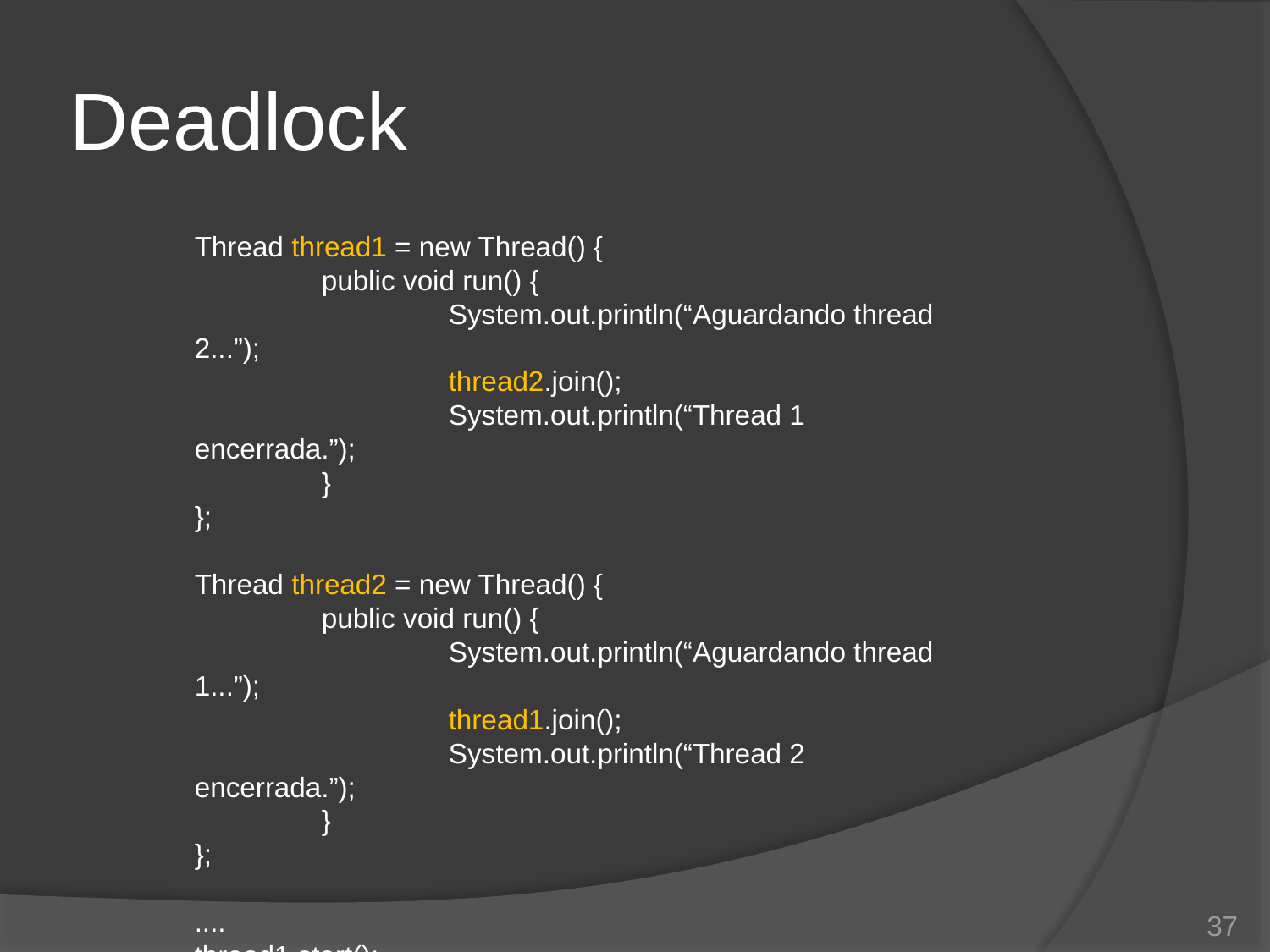

# Deadlock
Thread thread1 = new Thread() {
	public void run() {
		System.out.println(“Aguardando thread 2...”);
		thread2.join();
		System.out.println(“Thread 1 encerrada.”);
	}
};

Thread thread2 = new Thread() {
	public void run() {
		System.out.println(“Aguardando thread 1...”);
		thread1.join();
		System.out.println(“Thread 2 encerrada.”);
	}
};

....
thread1.start();
thread2.start();
37